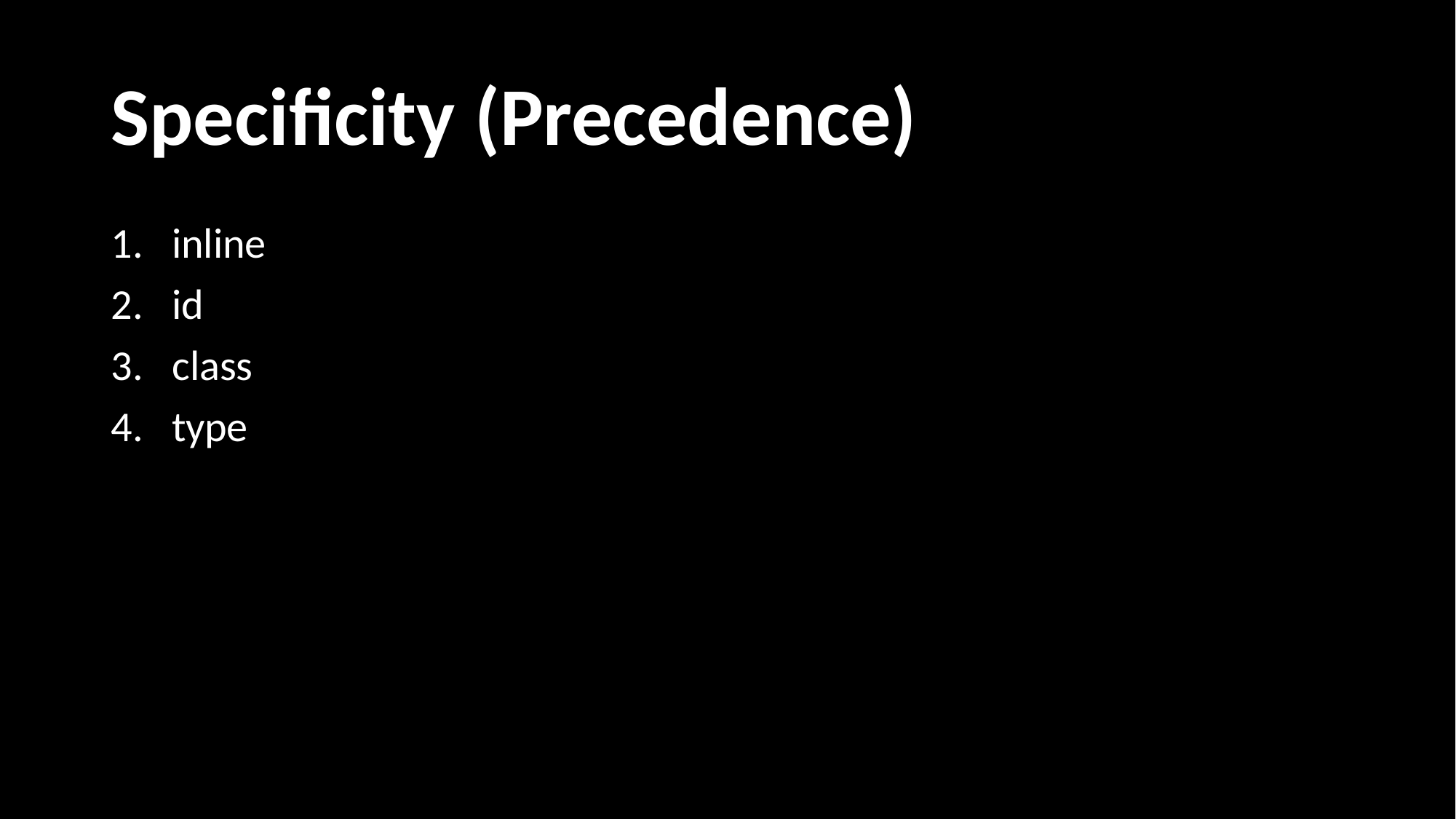

# Specificity (Precedence)
inline
id
class
type